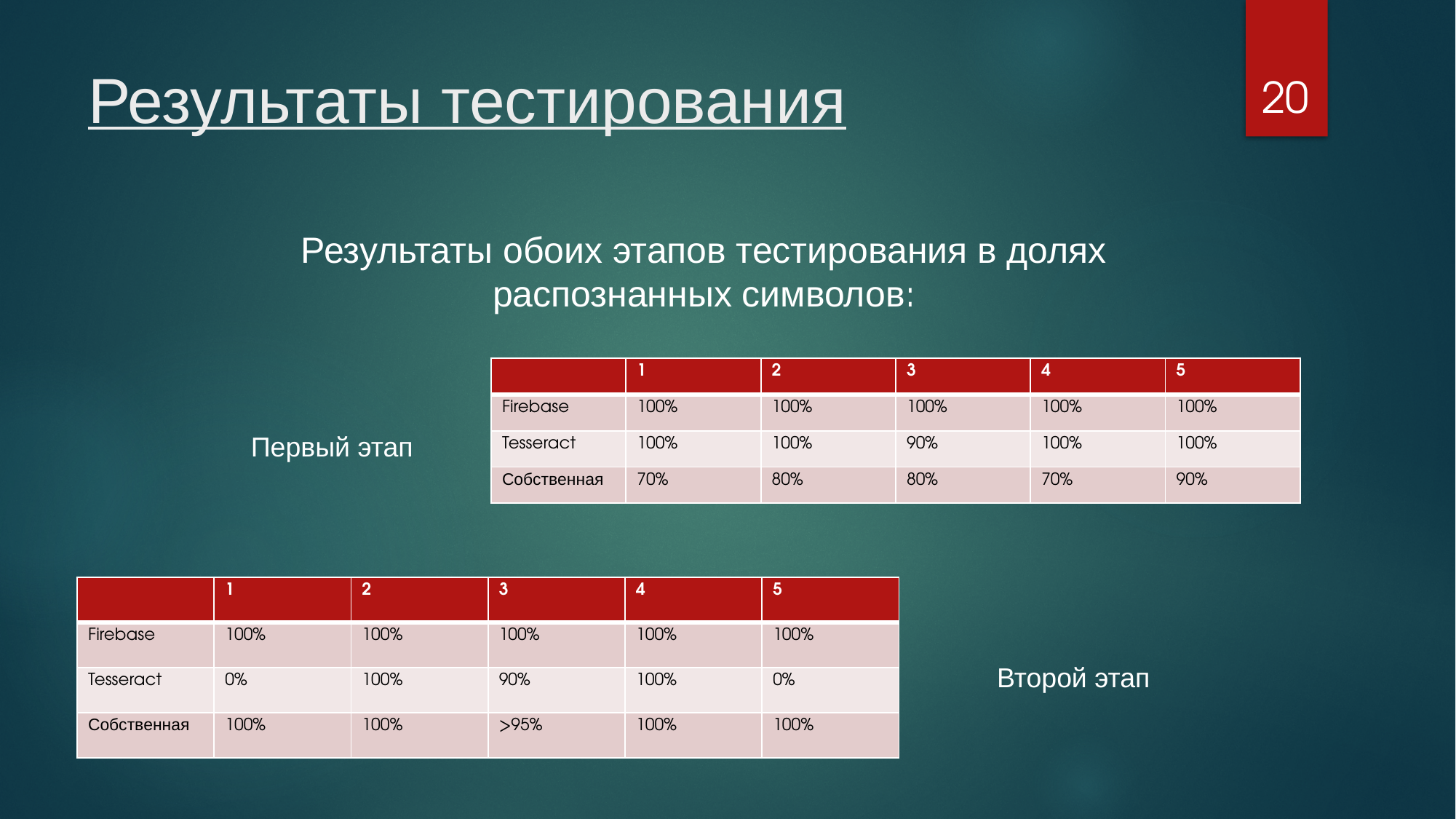

20
# Результаты тестирования
Результаты обоих этапов тестирования в долях распознанных символов:
|  | 1 | 2 | 3 | 4 | 5 |
| --- | --- | --- | --- | --- | --- |
| Firebase | 100% | 100% | 100% | 100% | 100% |
| Tesseract | 100% | 100% | 90% | 100% | 100% |
| Собственная | 70% | 80% | 80% | 70% | 90% |
Первый этап
|  | 1 | 2 | 3 | 4 | 5 |
| --- | --- | --- | --- | --- | --- |
| Firebase | 100% | 100% | 100% | 100% | 100% |
| Tesseract | 0% | 100% | 90% | 100% | 0% |
| Собственная | 100% | 100% | >95% | 100% | 100% |
Второй этап